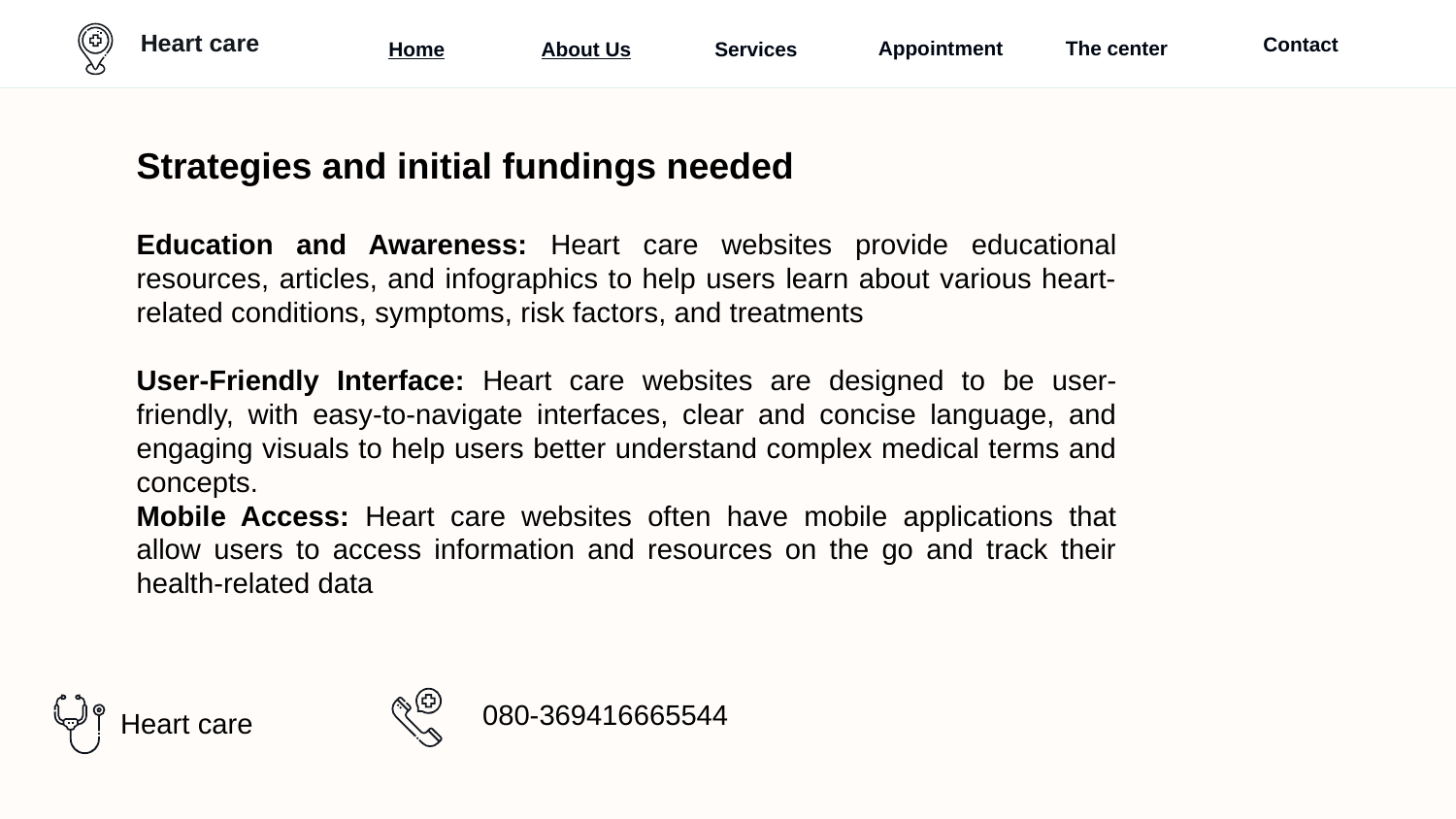

Heart care
Contact
The center
Home
About Us
Services
Appointment
Strategies and initial fundings needed
Education and Awareness: Heart care websites provide educational resources, articles, and infographics to help users learn about various heart-related conditions, symptoms, risk factors, and treatments

User-Friendly Interface: Heart care websites are designed to be user-friendly, with easy-to-navigate interfaces, clear and concise language, and engaging visuals to help users better understand complex medical terms and concepts.
Mobile Access: Heart care websites often have mobile applications that allow users to access information and resources on the go and track their health-related data

080-369416665544

Heart care